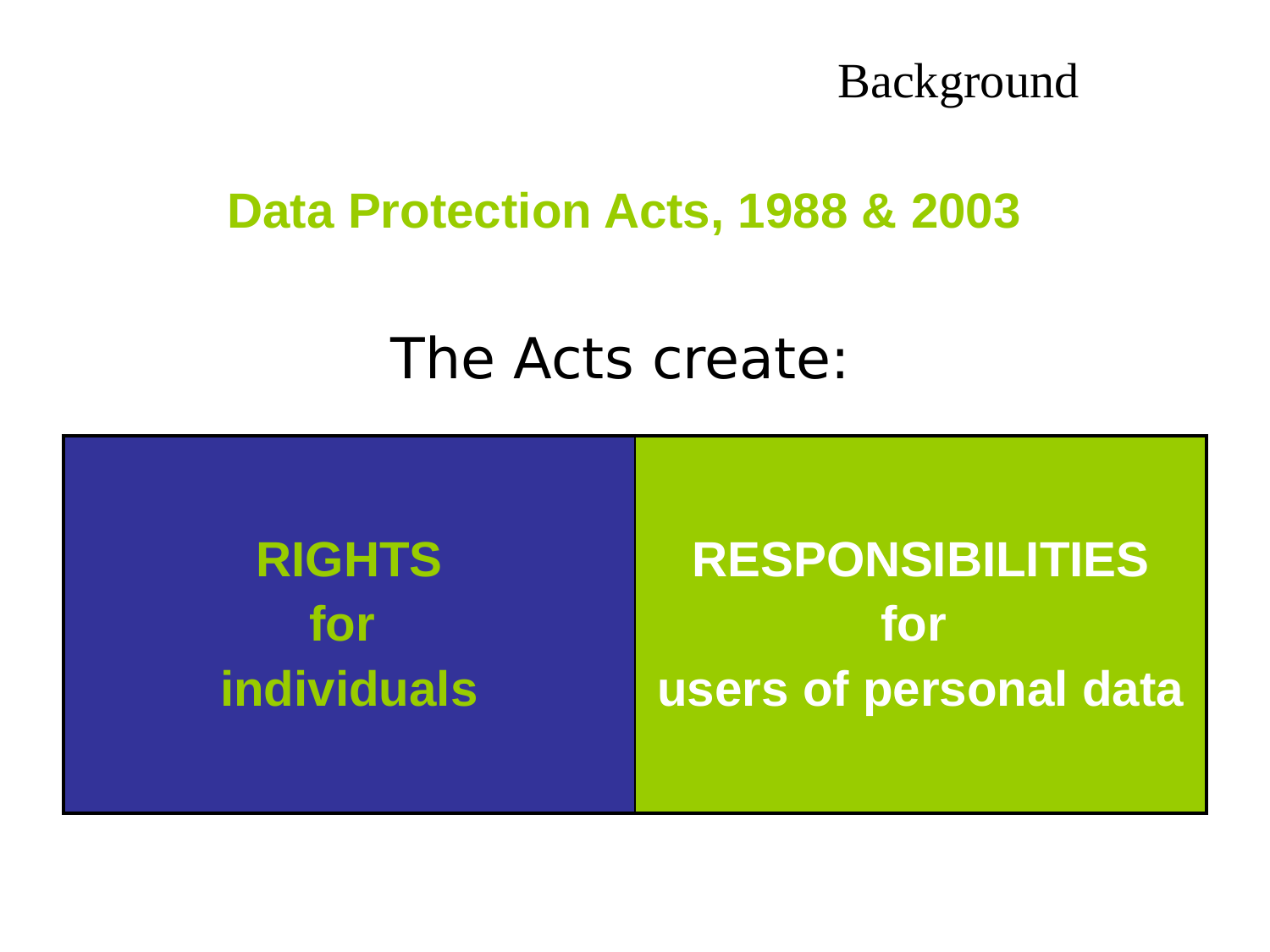

Background
# Data Protection Acts, 1988 & 2003
The Acts create:
| RIGHTS for individuals | RESPONSIBILITIES for users of personal data |
| --- | --- |